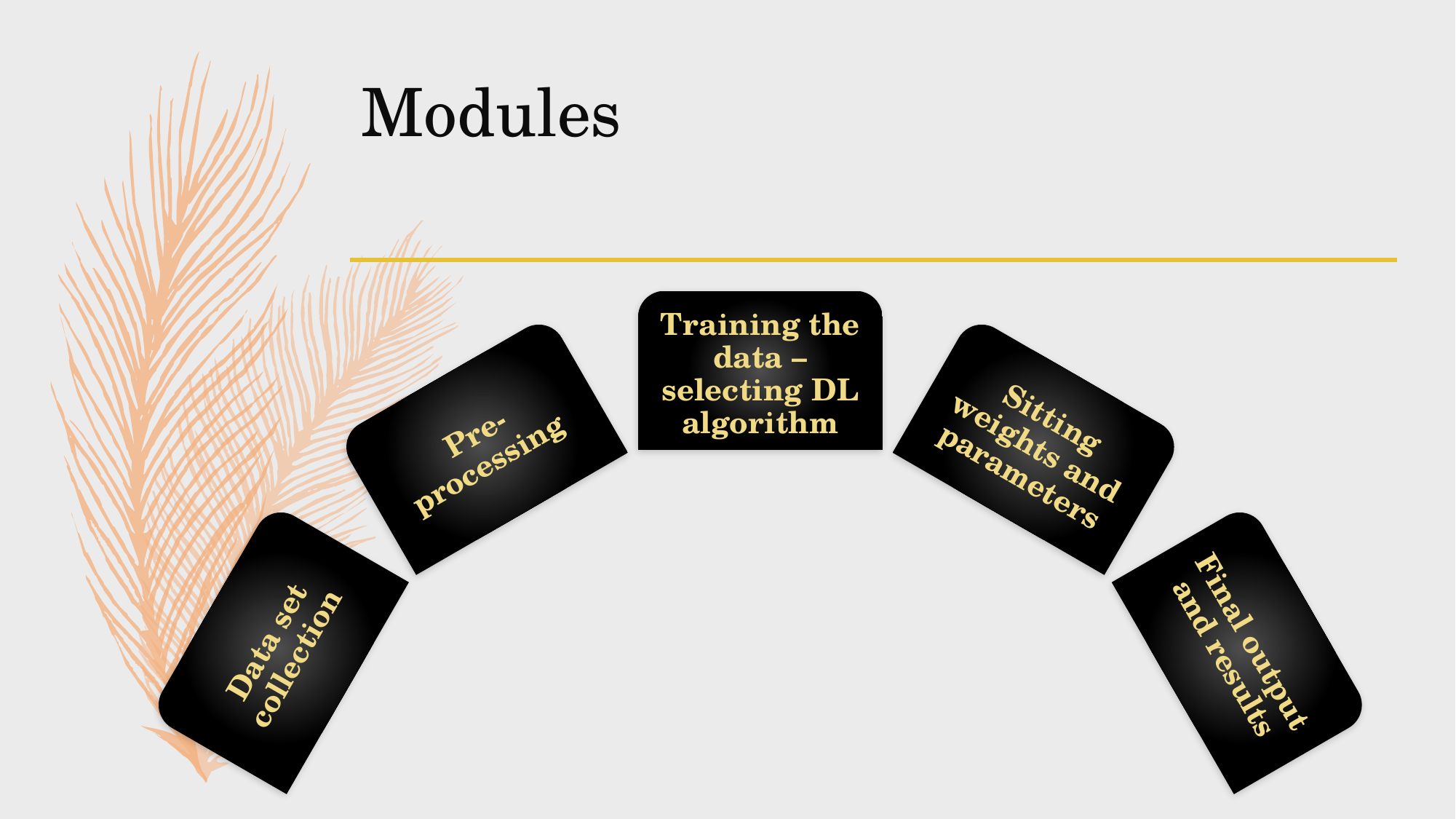

# Modules
Data set collection
Pre-processing
Training the data –selecting DL algorithm
Sitting weights and parameters
Final output and results